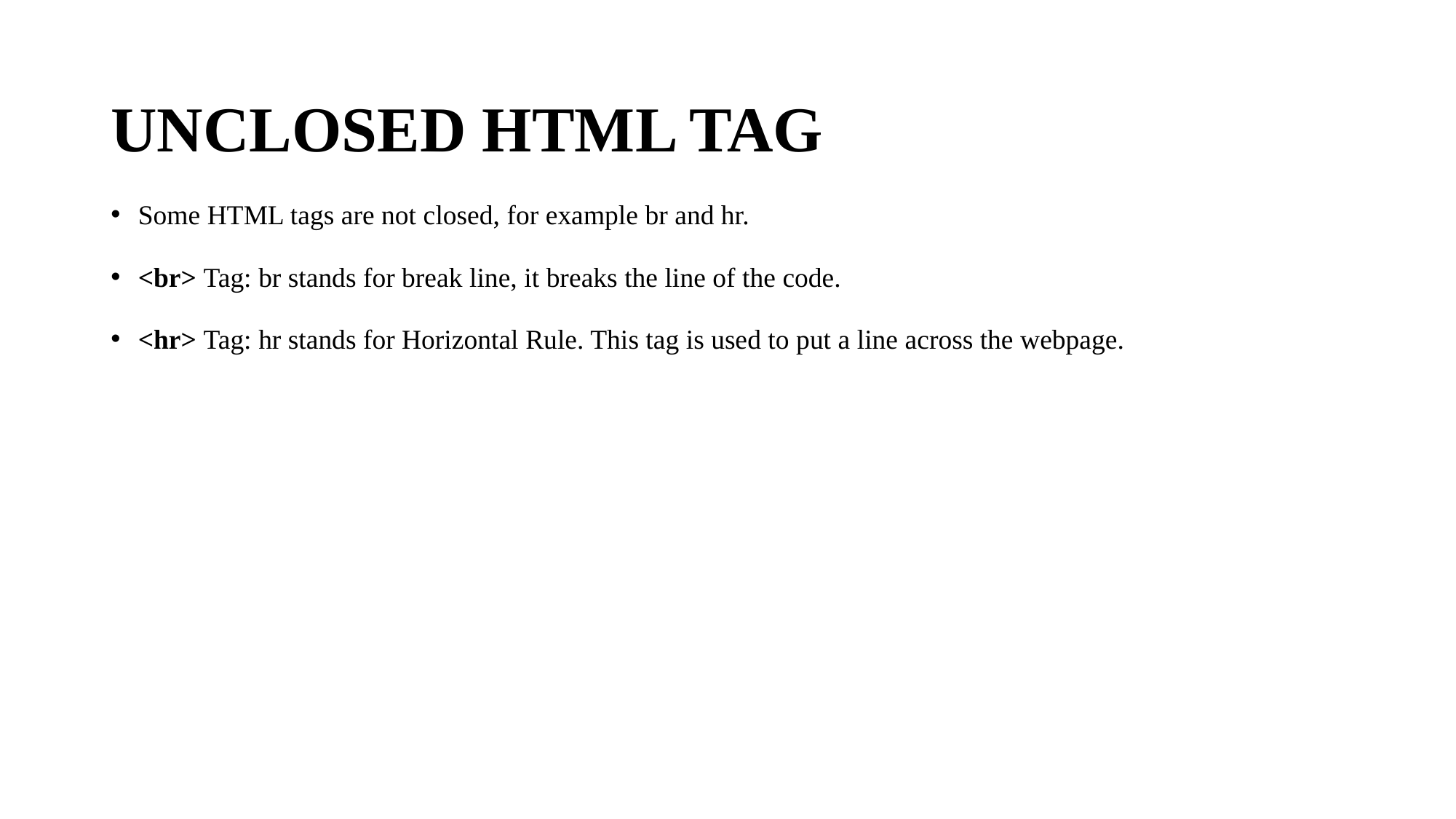

# UNCLOSED HTML TAG
Some HTML tags are not closed, for example br and hr.
<br> Tag: br stands for break line, it breaks the line of the code.
<hr> Tag: hr stands for Horizontal Rule. This tag is used to put a line across the webpage.